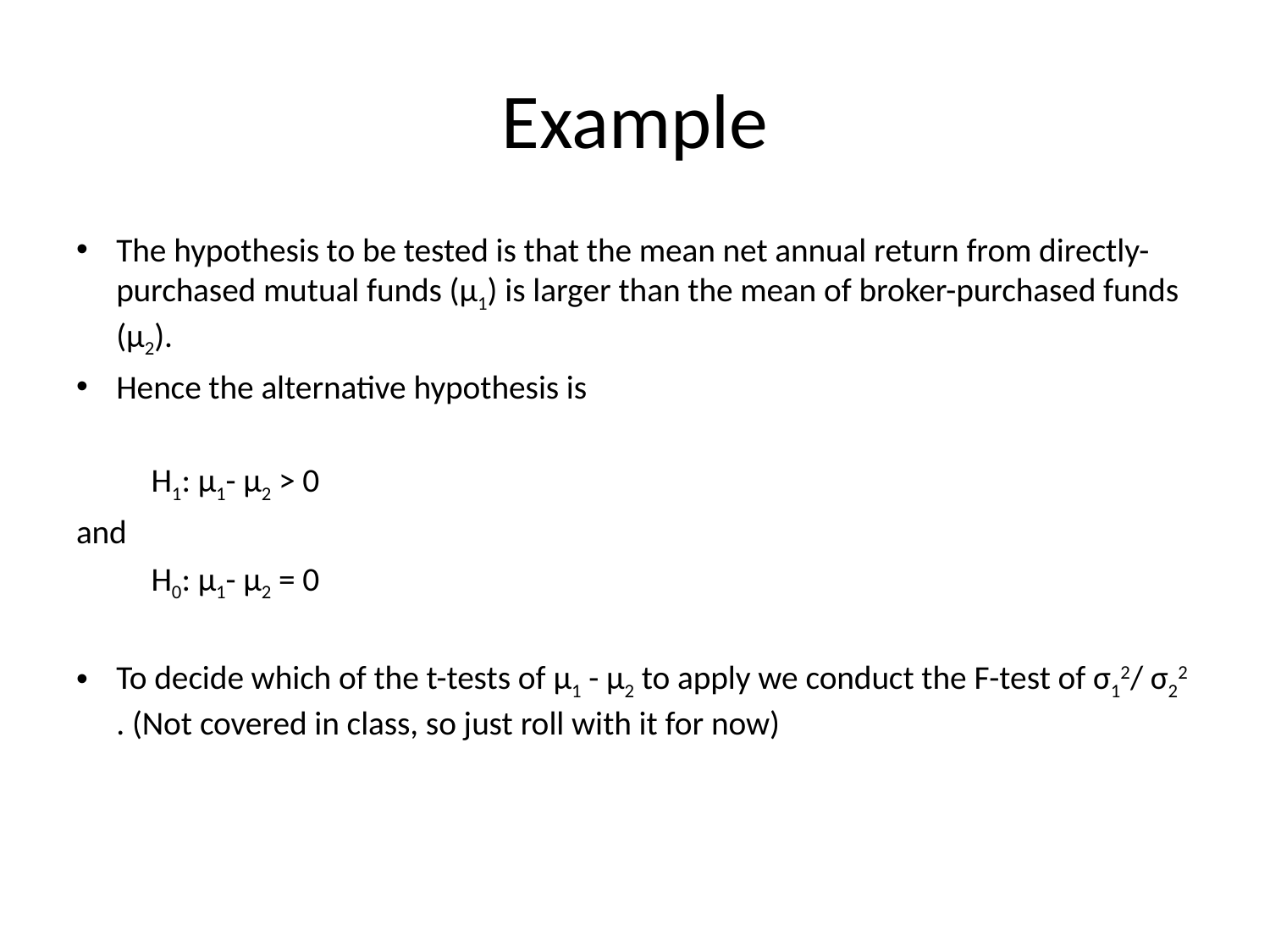

# Example
The hypothesis to be tested is that the mean net annual return from directly-purchased mutual funds (µ1) is larger than the mean of broker-purchased funds (µ2).
Hence the alternative hypothesis is

	H1: µ1- µ2 > 0
and
	H0: µ1- µ2 = 0

To decide which of the t-tests of µ1 - µ2 to apply we conduct the F-test of σ12/ σ22 . (Not covered in class, so just roll with it for now)